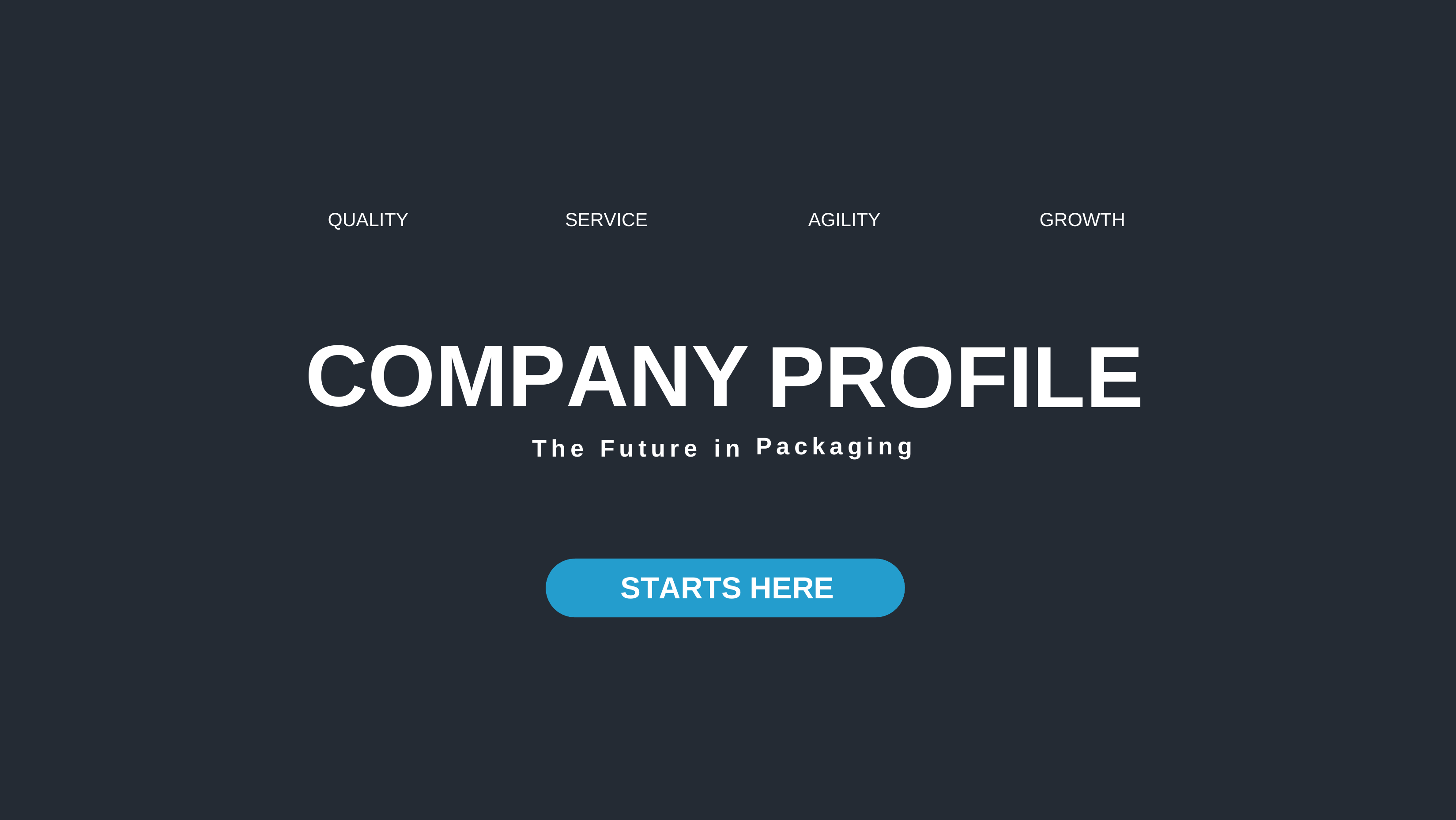

1

QUALITY
SERVICE
AGILITY
GROWTH
COMPANY
PROFILE
Packaging
The
Future
in

STARTS HERE